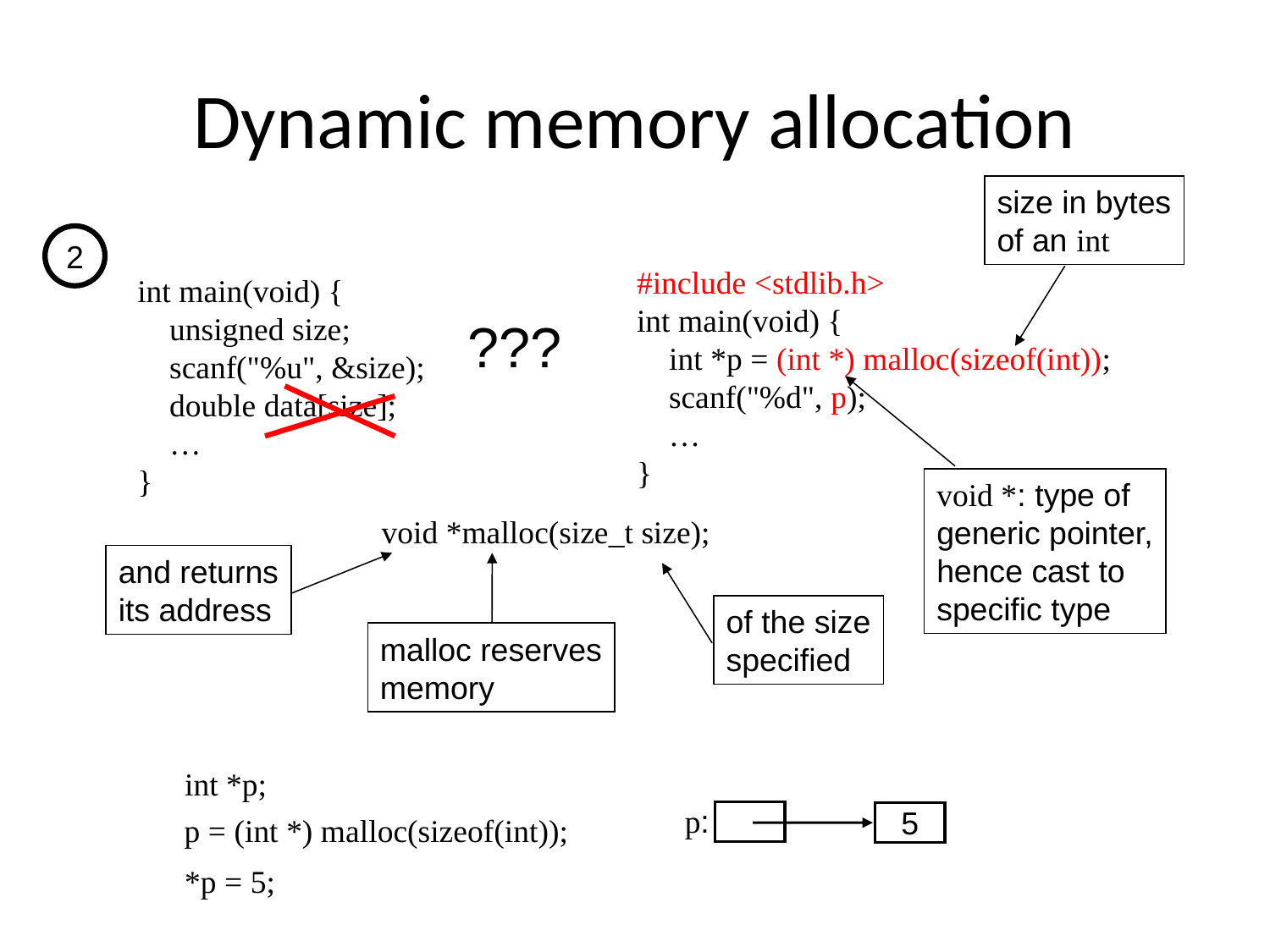

# Dynamic memory allocation
size in bytes
of an int

2
int main(void) {
    unsigned size;
    scanf("%u", &size);
    double data[size];
    …
}
#include <stdlib.h>
int main(void) {
    int *p = (int *) malloc(sizeof(int));
    scanf("%d", p);
    …
}
???

void *: type of
generic pointer,
hence cast to
specific type

void *malloc(size_t size);
and returns
its address

malloc reserves
memory

of the size
specified
int *p;
p:

5

p = (int *) malloc(sizeof(int));

*p = 5;